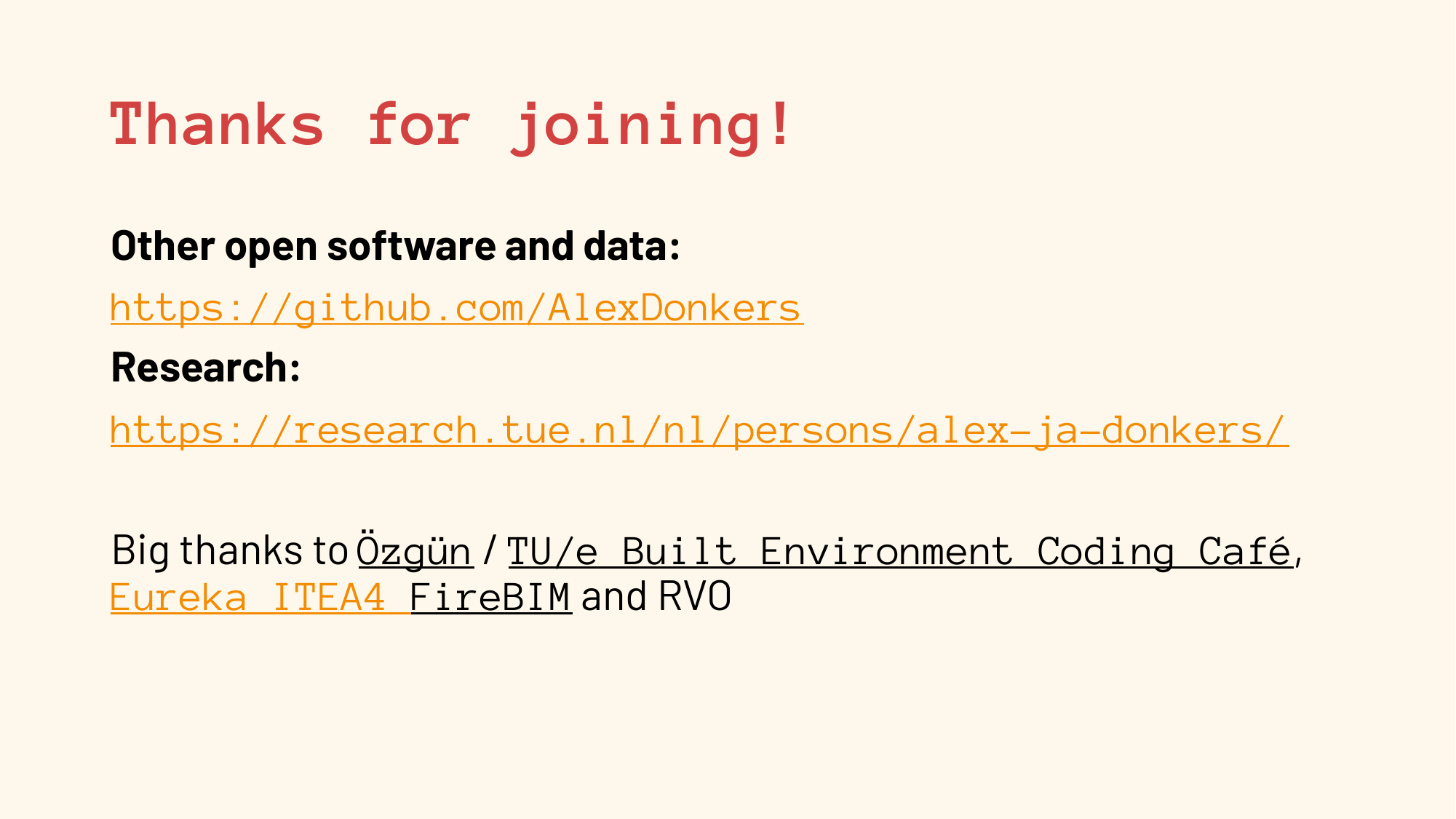

# Thanks for joining!
Other open software and data:
https://github.com/AlexDonkers
Research:
https://research.tue.nl/nl/persons/alex-ja-donkers/

Big thanks to Özgün / TU/e Built Environment Coding Café,  Eureka ITEA4 FireBIM and RVO